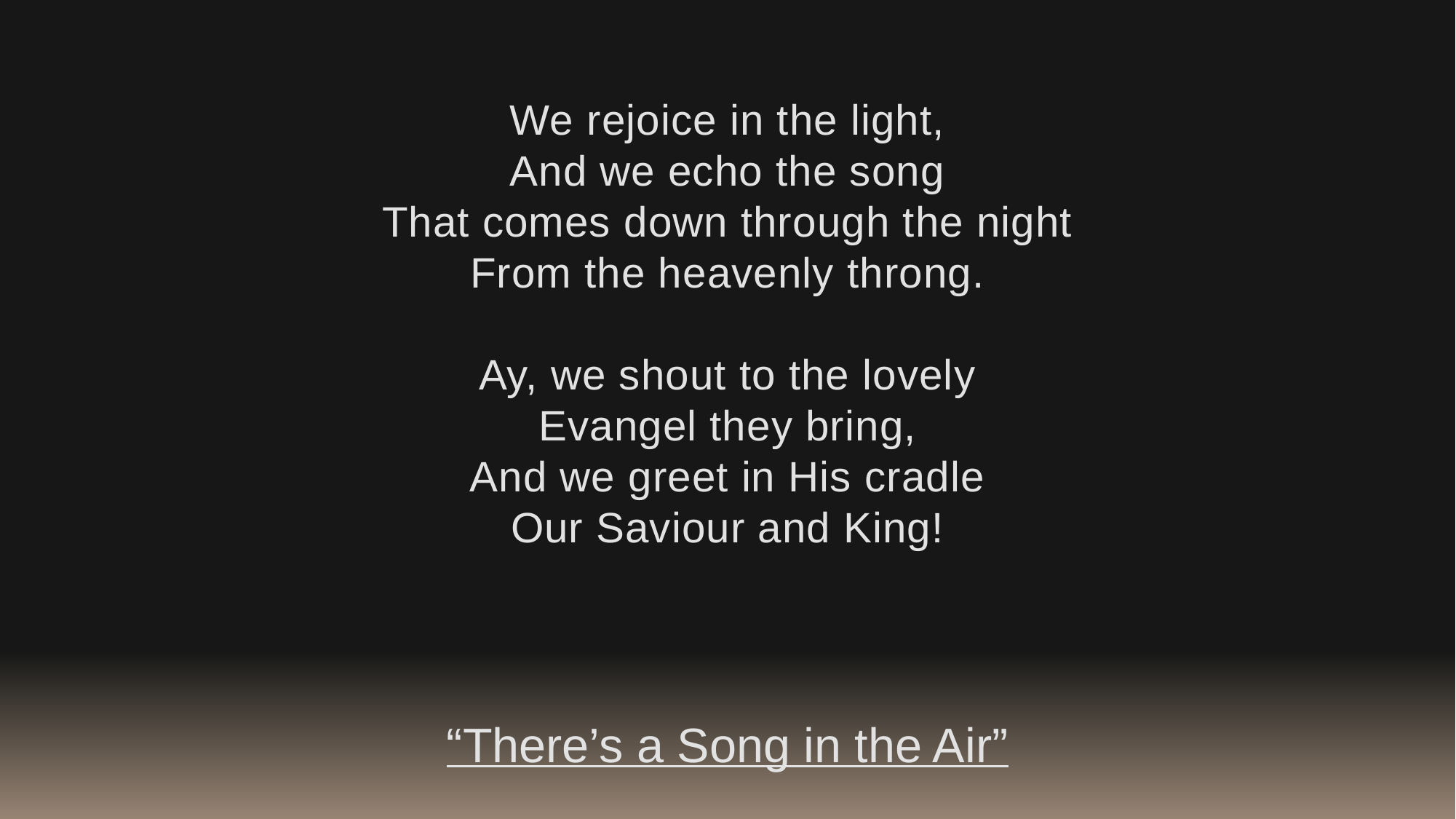

We rejoice in the light,
And we echo the song
That comes down through the night
From the heavenly throng.

Ay, we shout to the lovely
Evangel they bring,
And we greet in His cradle
Our Saviour and King!

“There’s a Song in the Air”